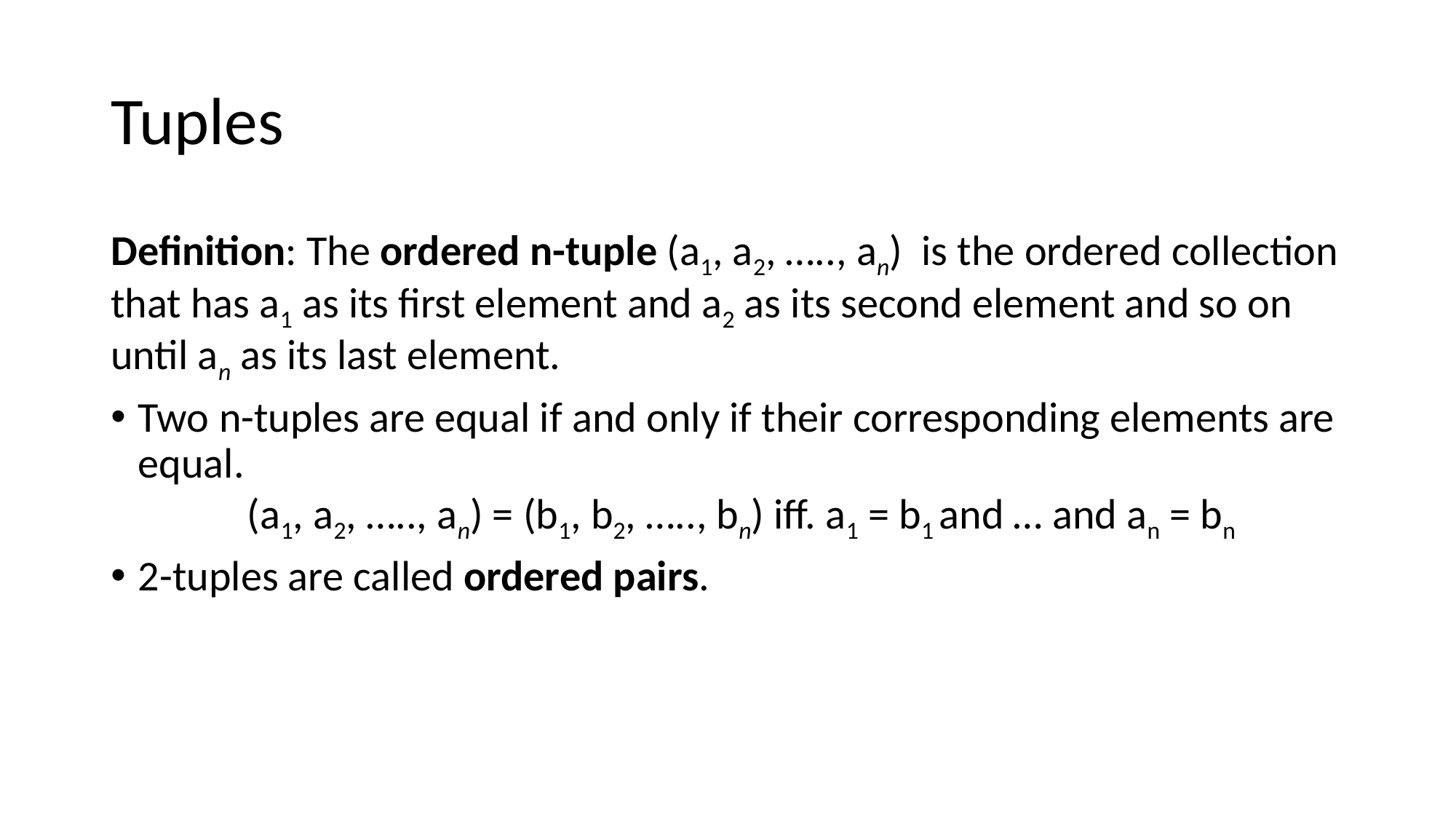

# Tuples
Definition: The ordered n-tuple (a1, a2, ….., an)  is the ordered collection that has a1 as its first element and a2 as its second element and so on until an as its last element.
Two n-tuples are equal if and only if their corresponding elements are equal.
	(a1, a2, ….., an) = (b1, b2, ….., bn) iff. a1 = b1 and … and an = bn
2-tuples are called ordered pairs.